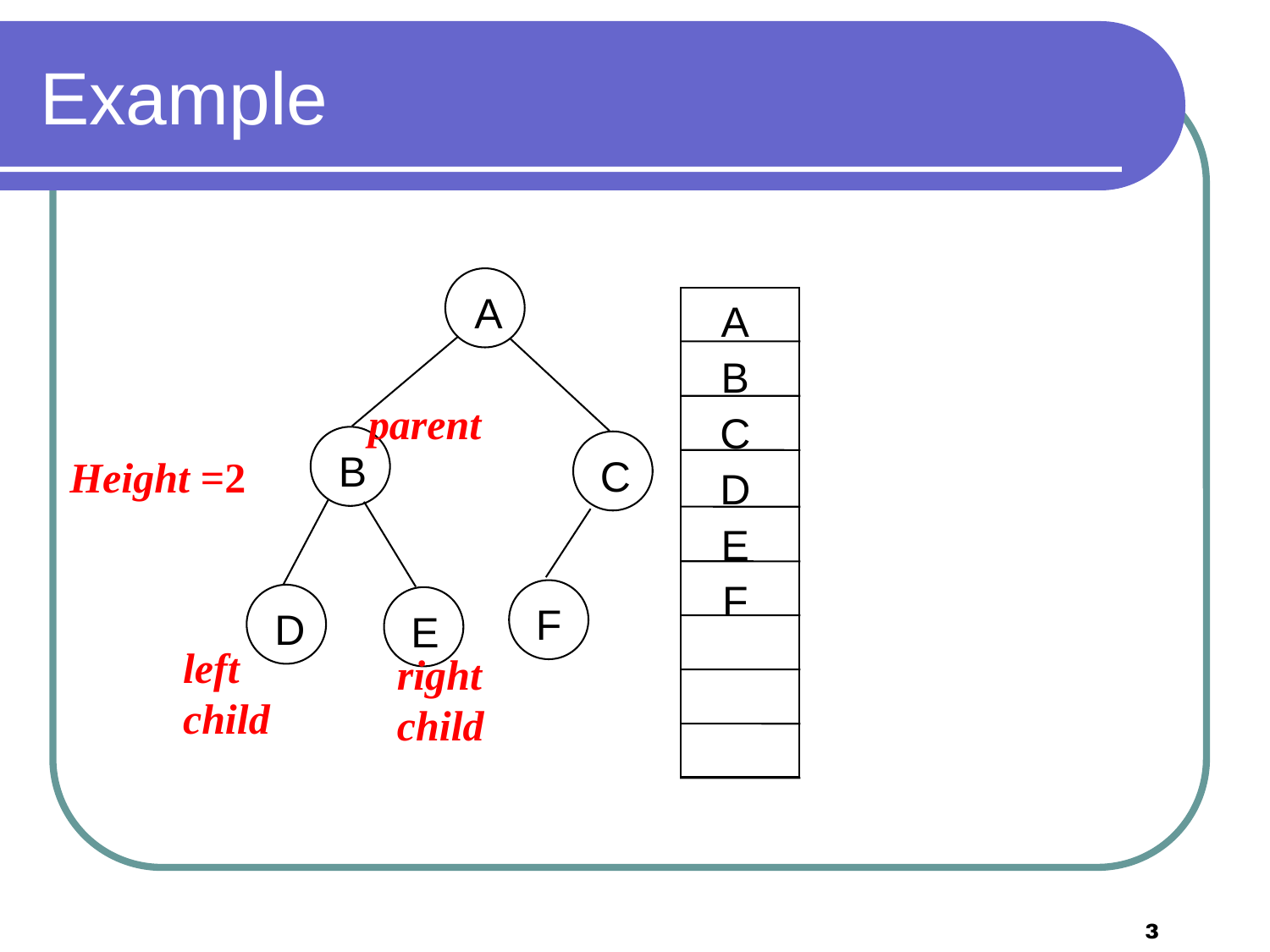

# Example

A
A
B
C
D
E
F

parent

B

C
Height =2

F

D

E

left
child
right
child

3